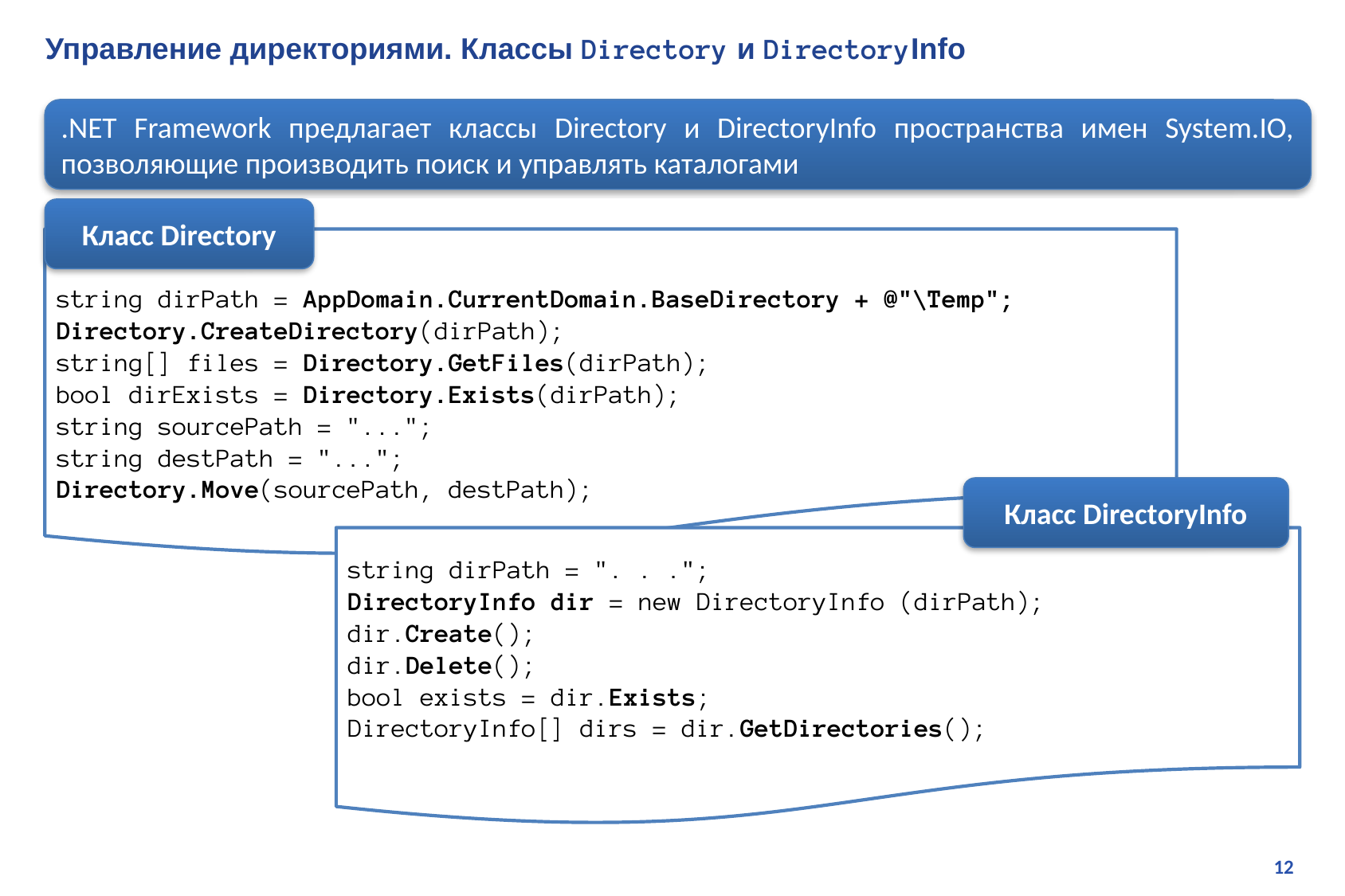

# Управление директориями. Классы Directory и DirectoryInfo
.NET Framework предлагает классы Directory и DirectoryInfo пространства имен System.IO, позволяющие производить поиск и управлять каталогами
Класс Directory

string dirPath = AppDomain.CurrentDomain.BaseDirectory + @"\Temp";
Directory.CreateDirectory(dirPath);
string[] files = Directory.GetFiles(dirPath);
bool dirExists = Directory.Exists(dirPath);
string sourcePath = "...";
string destPath = "...";
Directory.Move(sourcePath, destPath);
Класс DirectoryInfo
string dirPath = ". . .";
DirectoryInfo dir = new DirectoryInfo (dirPath);
dir.Create();
dir.Delete();
bool exists = dir.Exists;
DirectoryInfo[] dirs = dir.GetDirectories();